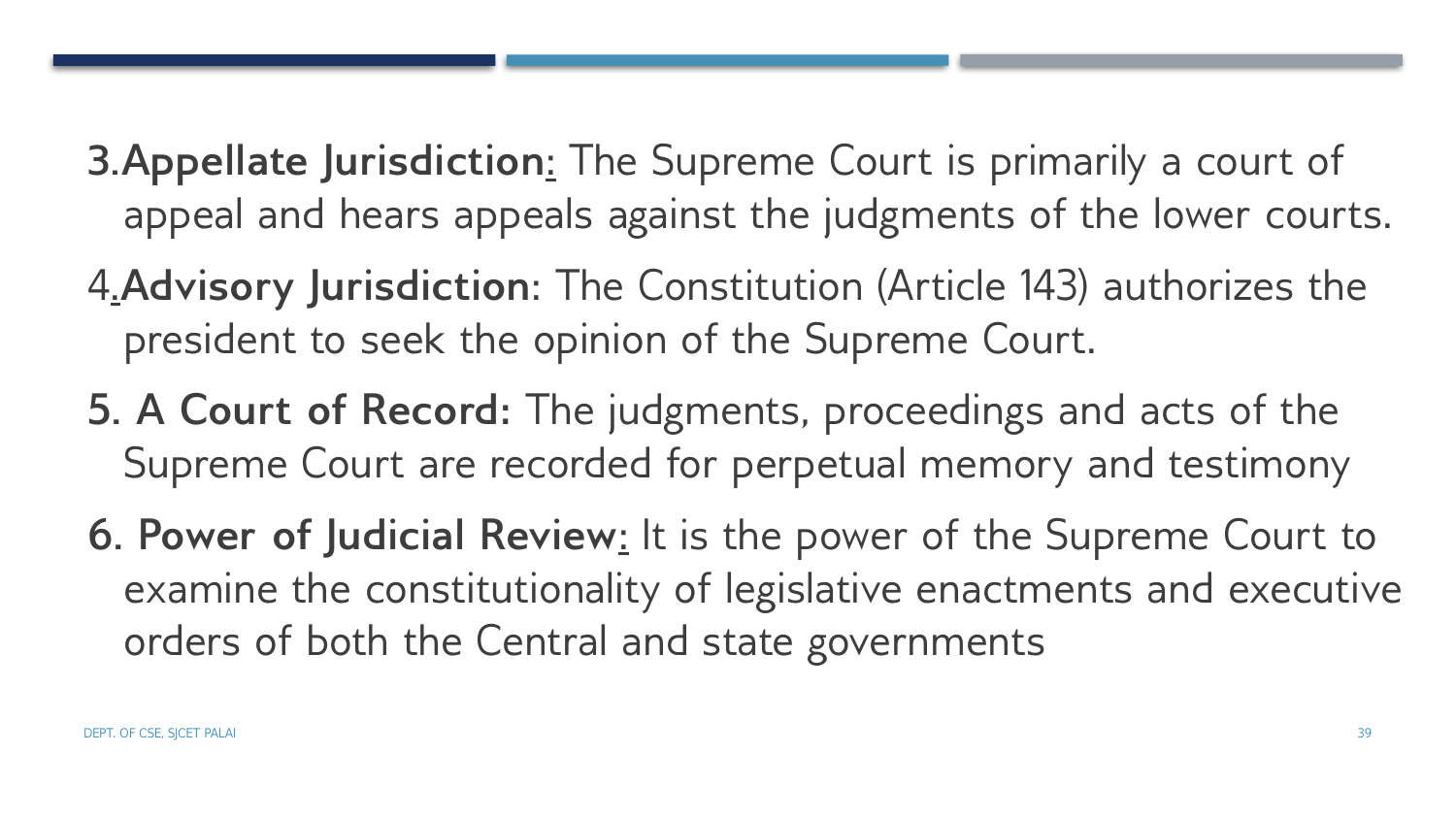

3.Appellate Jurisdiction: The Supreme Court is primarily a court of appeal and hears appeals against the judgments of the lower courts.
4.Advisory Jurisdiction: The Constitution (Article 143) authorizes the president to seek the opinion of the Supreme Court.
5. A Court of Record: The judgments, proceedings and acts of the Supreme Court are recorded for perpetual memory and testimony
6. Power of Judicial Review: It is the power of the Supreme Court to examine the constitutionality of legislative enactments and executive orders of both the Central and state governments

Dept. of CSE, SJCET Palai
39